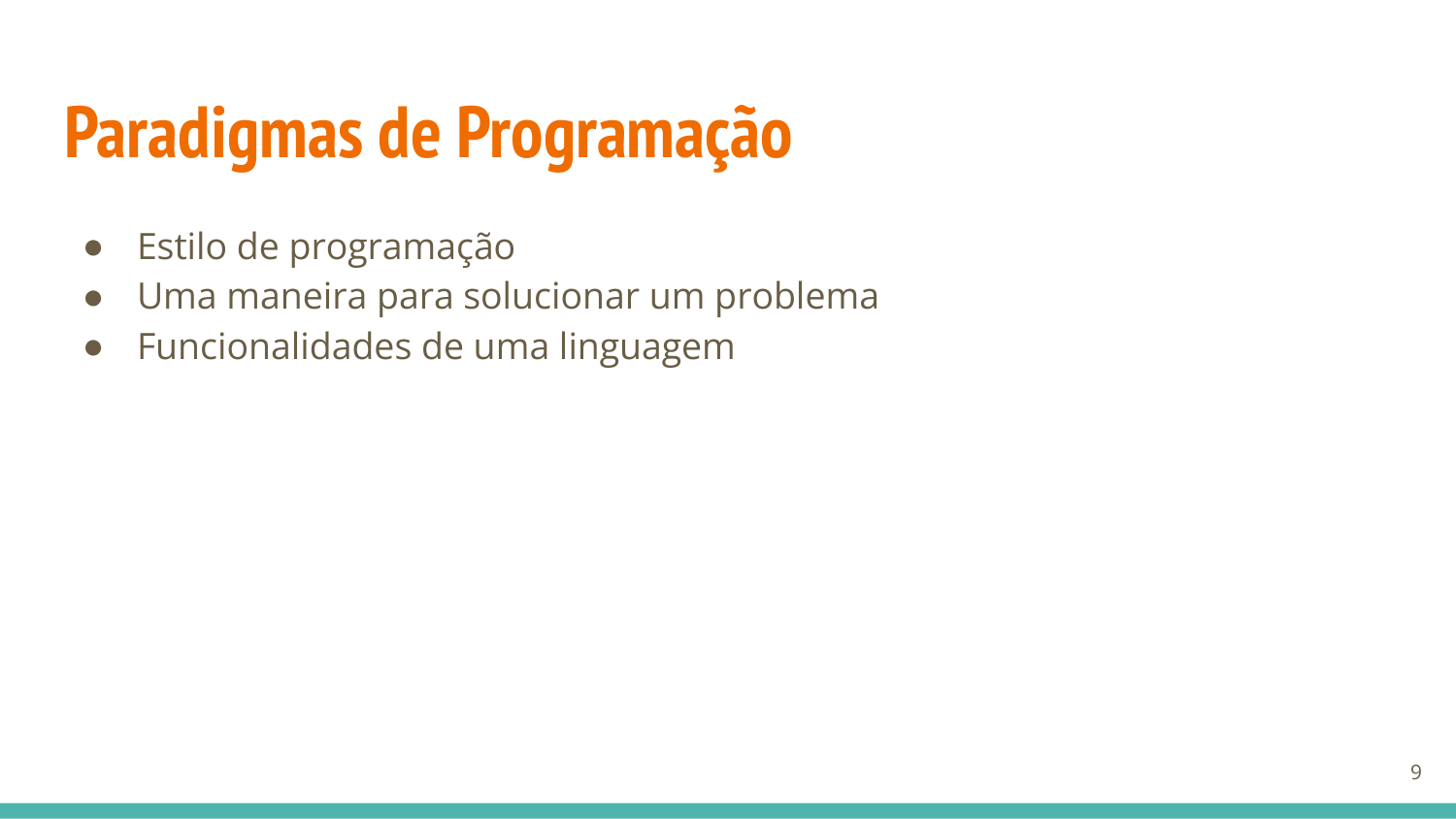

# Paradigmas de Programação
Estilo de programação
Uma maneira para solucionar um problema
Funcionalidades de uma linguagem

9